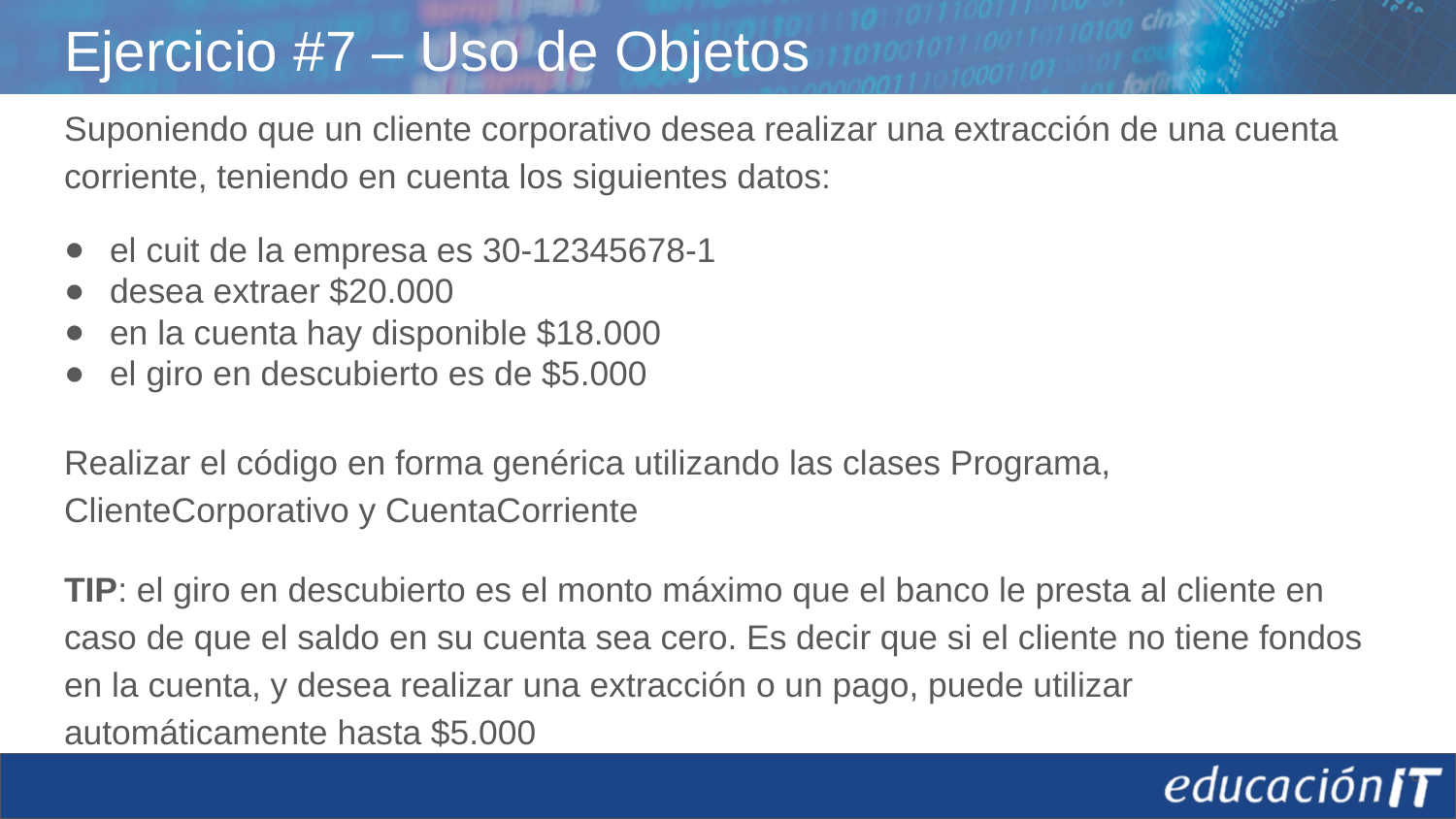

# Ejercicio #7 – Uso de Objetos
Suponiendo que un cliente corporativo desea realizar una extracción de una cuenta corriente, teniendo en cuenta los siguientes datos:
el cuit de la empresa es 30-12345678-1
desea extraer $20.000
en la cuenta hay disponible $18.000
el giro en descubierto es de $5.000

Realizar el código en forma genérica utilizando las clases Programa, ClienteCorporativo y CuentaCorriente
TIP: el giro en descubierto es el monto máximo que el banco le presta al cliente en caso de que el saldo en su cuenta sea cero. Es decir que si el cliente no tiene fondos en la cuenta, y desea realizar una extracción o un pago, puede utilizar automáticamente hasta $5.000